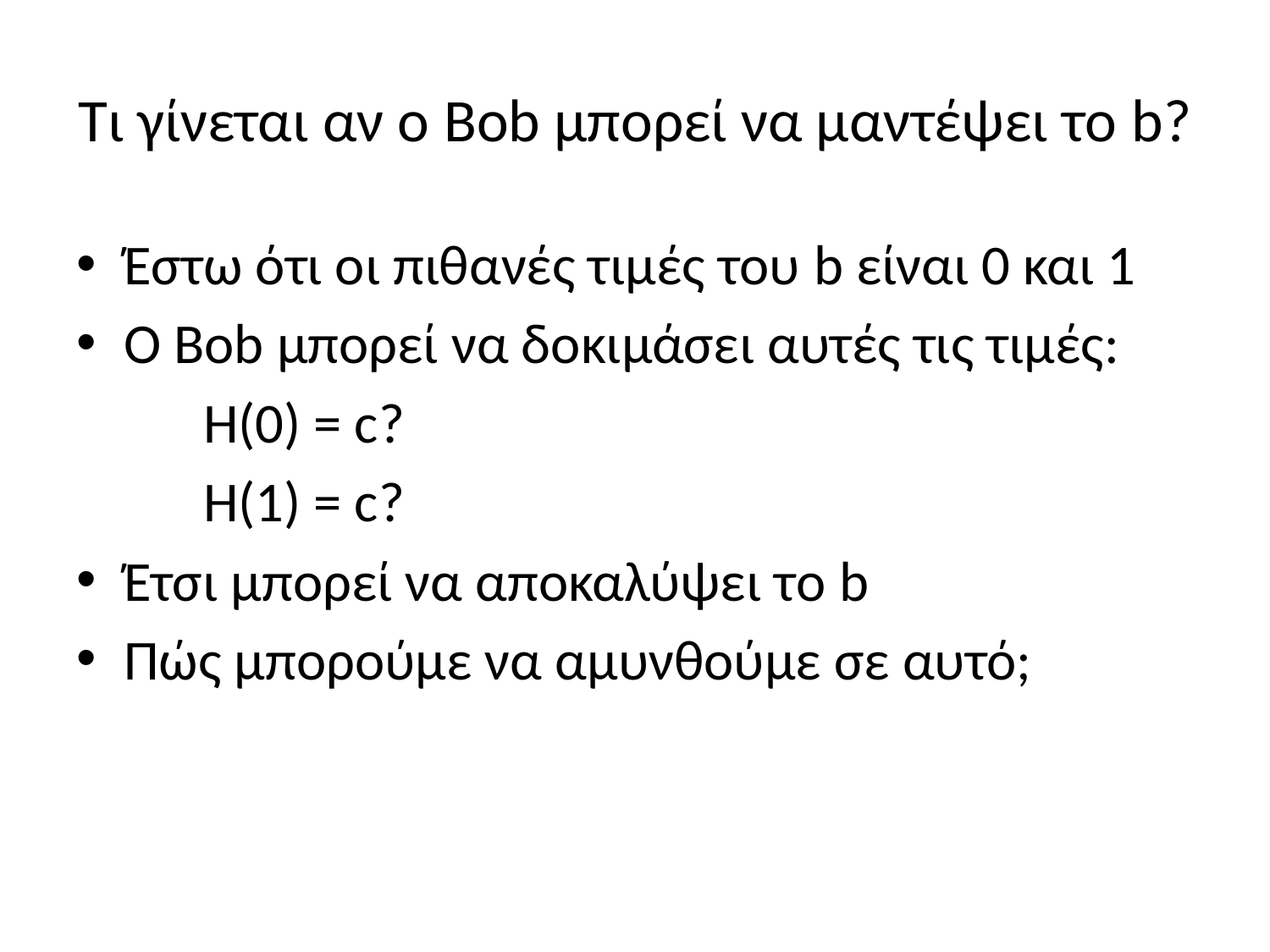

# Τι γίνεται αν ο Bob μπορεί να μαντέψει το b?
Έστω ότι οι πιθανές τιμές του b είναι 0 και 1
Ο Bob μπορεί να δοκιμάσει αυτές τις τιμές:
	H(0) = c?
	H(1) = c?
Έτσι μπορεί να αποκαλύψει το b
Πώς μπορούμε να αμυνθούμε σε αυτό;